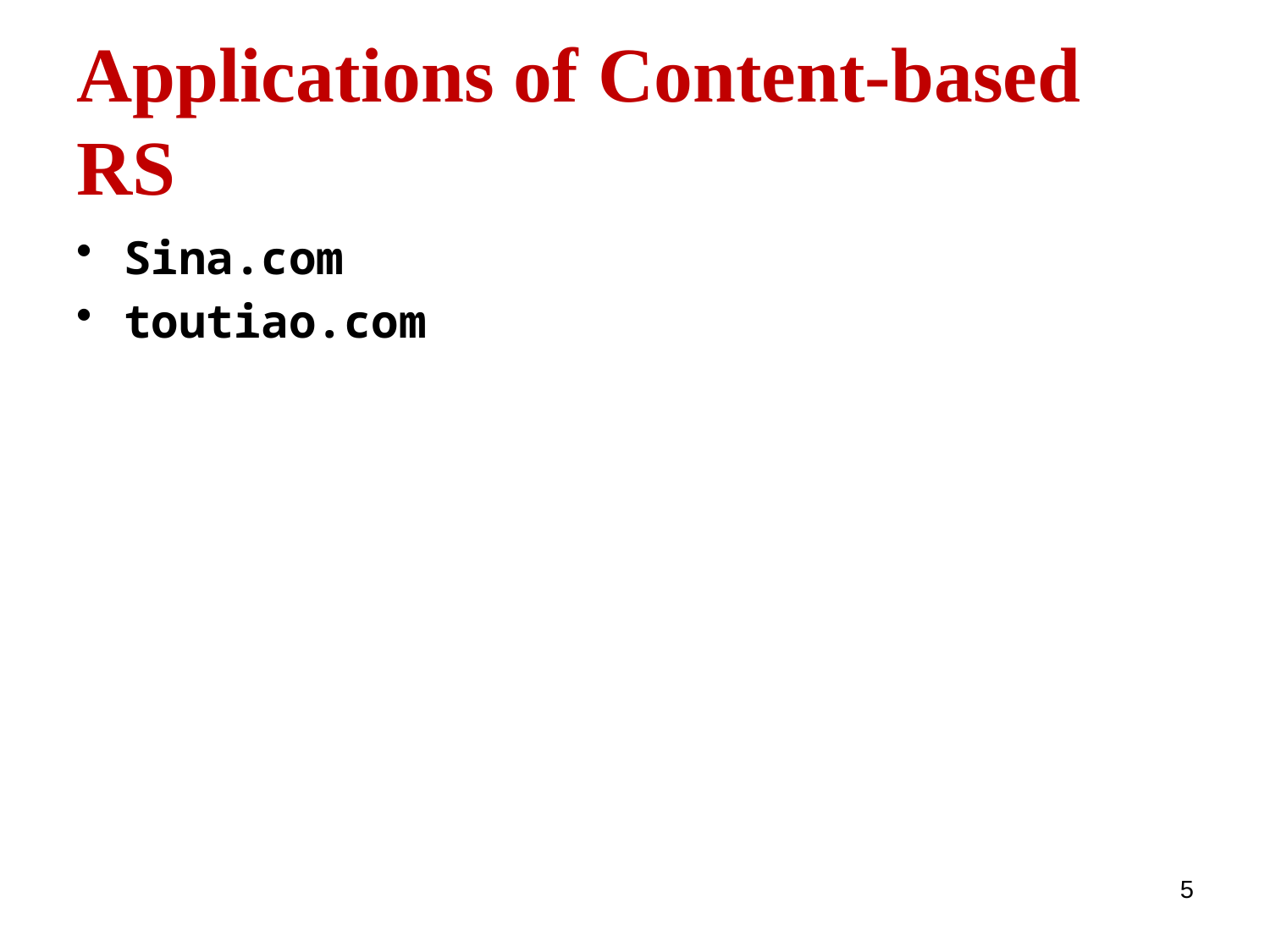

# Applications of Content-based RS
Sina.com
toutiao.com
5